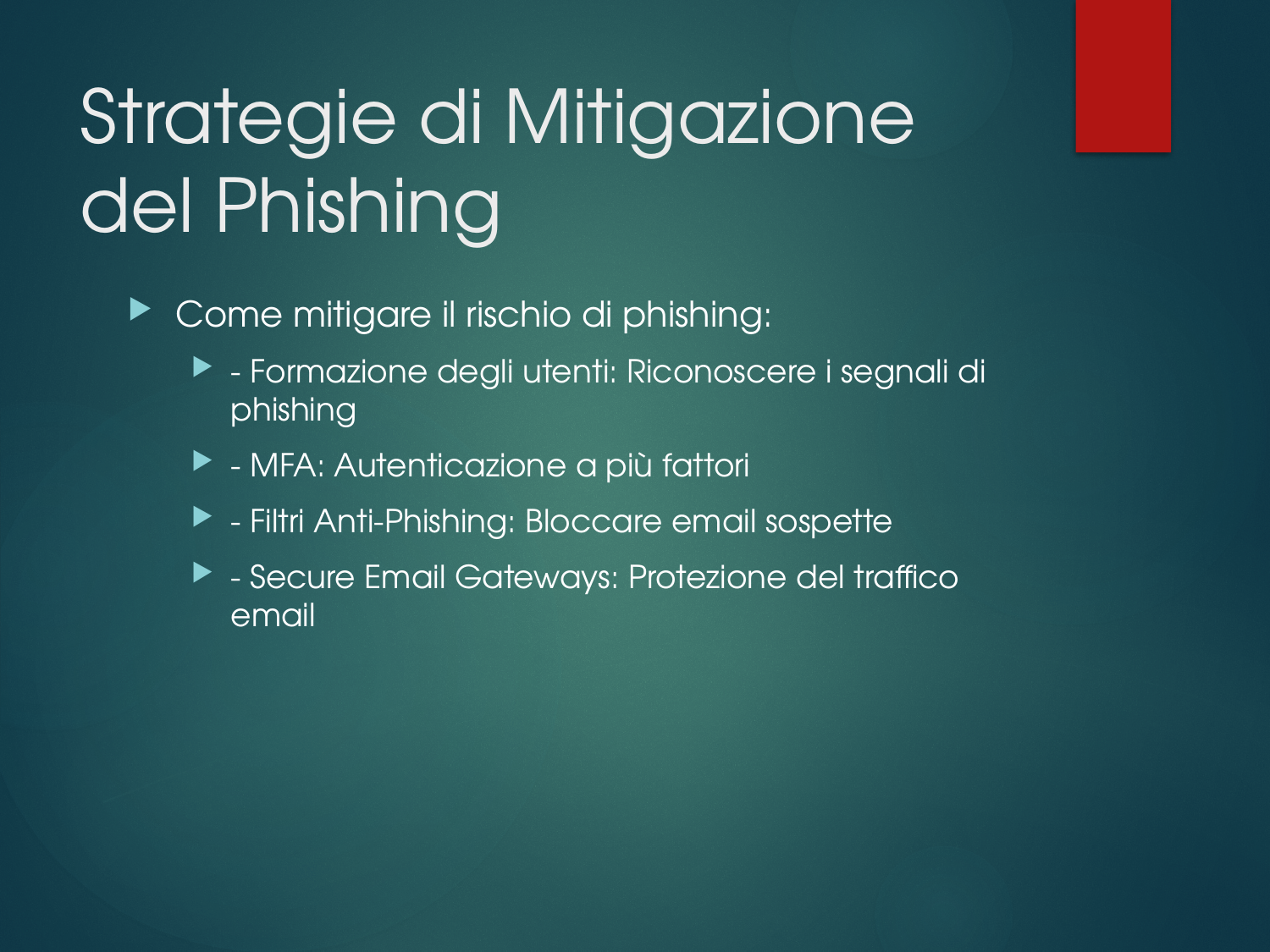

# Strategie di Mitigazione del Phishing
Come mitigare il rischio di phishing:
- Formazione degli utenti: Riconoscere i segnali di phishing
- MFA: Autenticazione a più fattori
- Filtri Anti-Phishing: Bloccare email sospette
- Secure Email Gateways: Protezione del traffico email